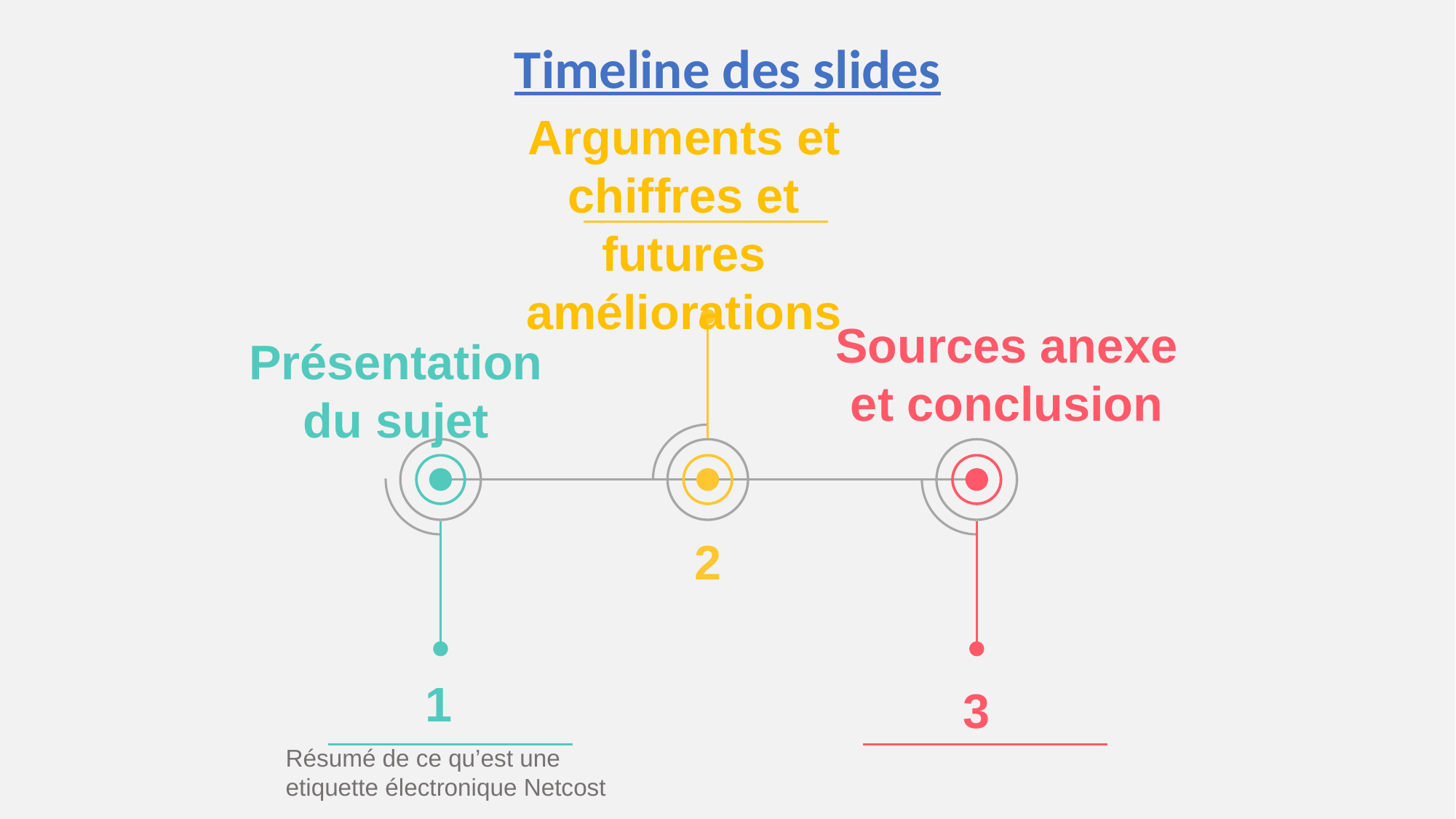

Timeline des slides
Arguments et chiffres et futures améliorations
Sources anexe et conclusion

Présentation du sujet

2

1
3
Résumé de ce qu’est une etiquette électronique Netcost